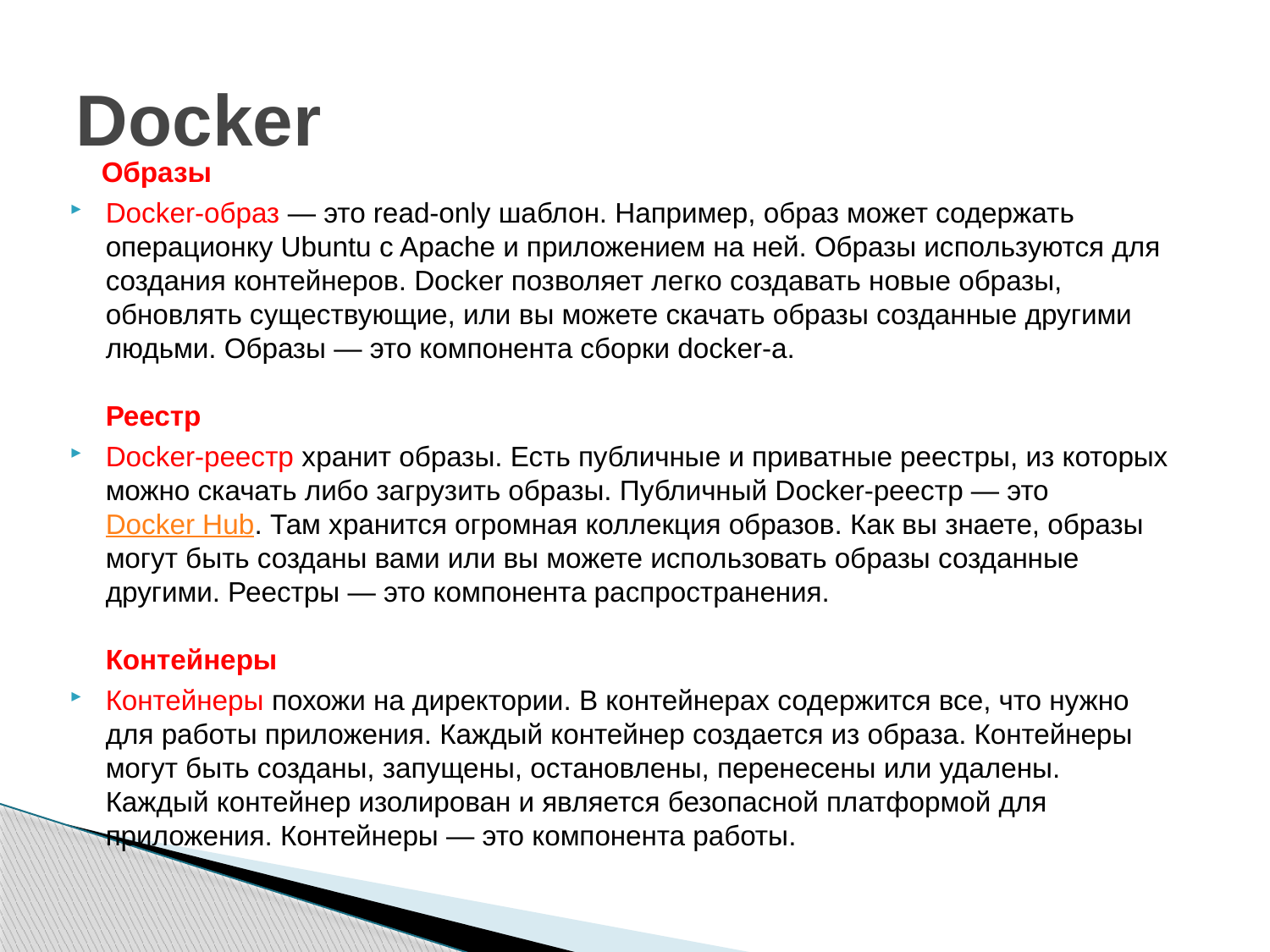

# Docker
    Образы
Docker-образ — это read-only шаблон. Например, образ может содержать операционку Ubuntu c Apache и приложением на ней. Образы используются для создания контейнеров. Docker позволяет легко создавать новые образы, обновлять существующие, или вы можете скачать образы созданные другими людьми. Образы — это компонента сборки docker-а.
Реестр
Docker-реестр хранит образы. Есть публичные и приватные реестры, из которых можно скачать либо загрузить образы. Публичный Docker-реестр — это Docker Hub. Там хранится огромная коллекция образов. Как вы знаете, образы могут быть созданы вами или вы можете использовать образы созданные другими. Реестры — это компонента распространения.
Контейнеры
Контейнеры похожи на директории. В контейнерах содержится все, что нужно для работы приложения. Каждый контейнер создается из образа. Контейнеры могут быть созданы, запущены, остановлены, перенесены или удалены. Каждый контейнер изолирован и является безопасной платформой для приложения. Контейнеры — это компонента работы.